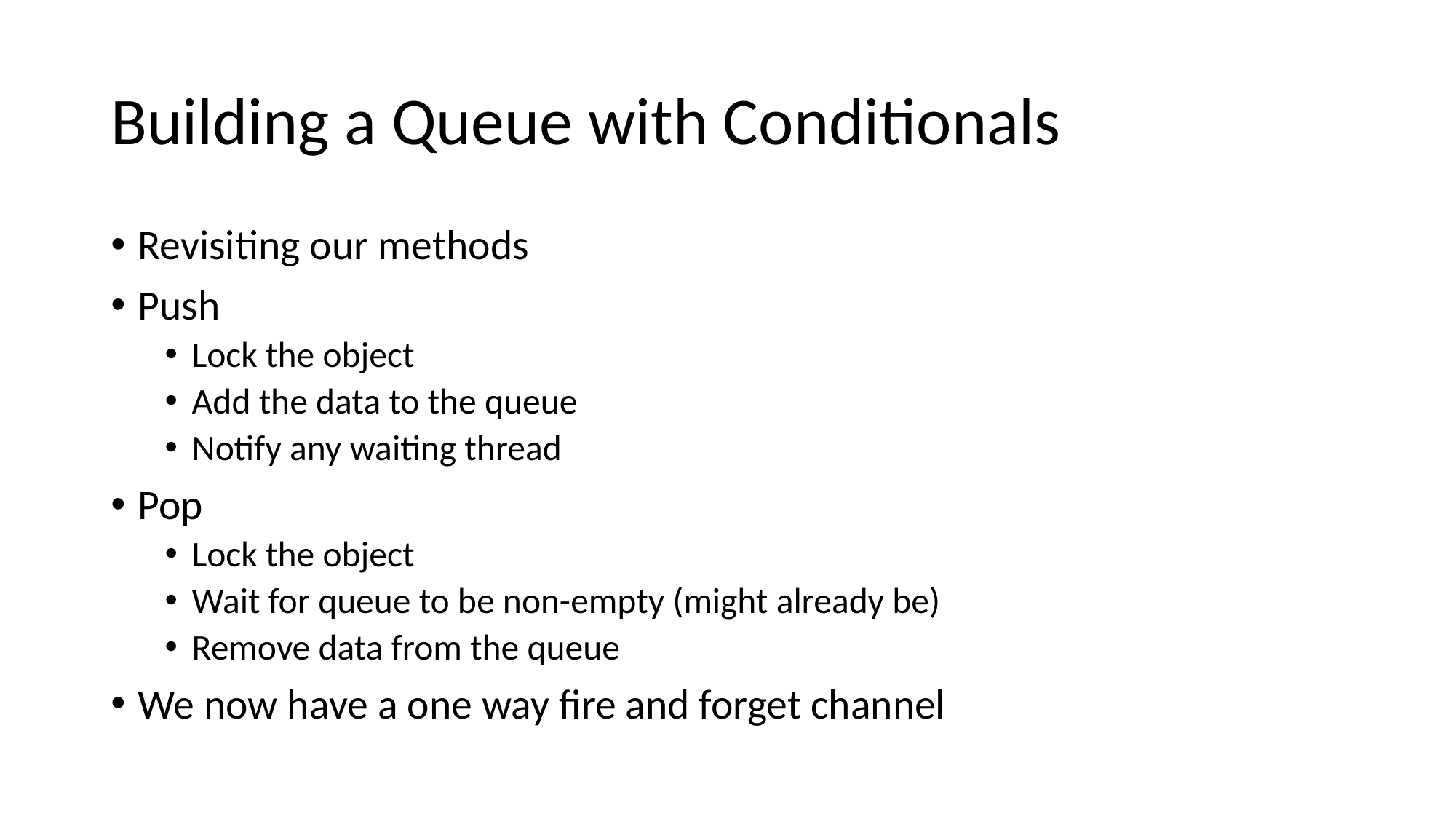

# Building a Queue with Conditionals
Revisiting our methods
Push
Lock the object
Add the data to the queue
Notify any waiting thread
Pop
Lock the object
Wait for queue to be non-empty (might already be)
Remove data from the queue
We now have a one way fire and forget channel